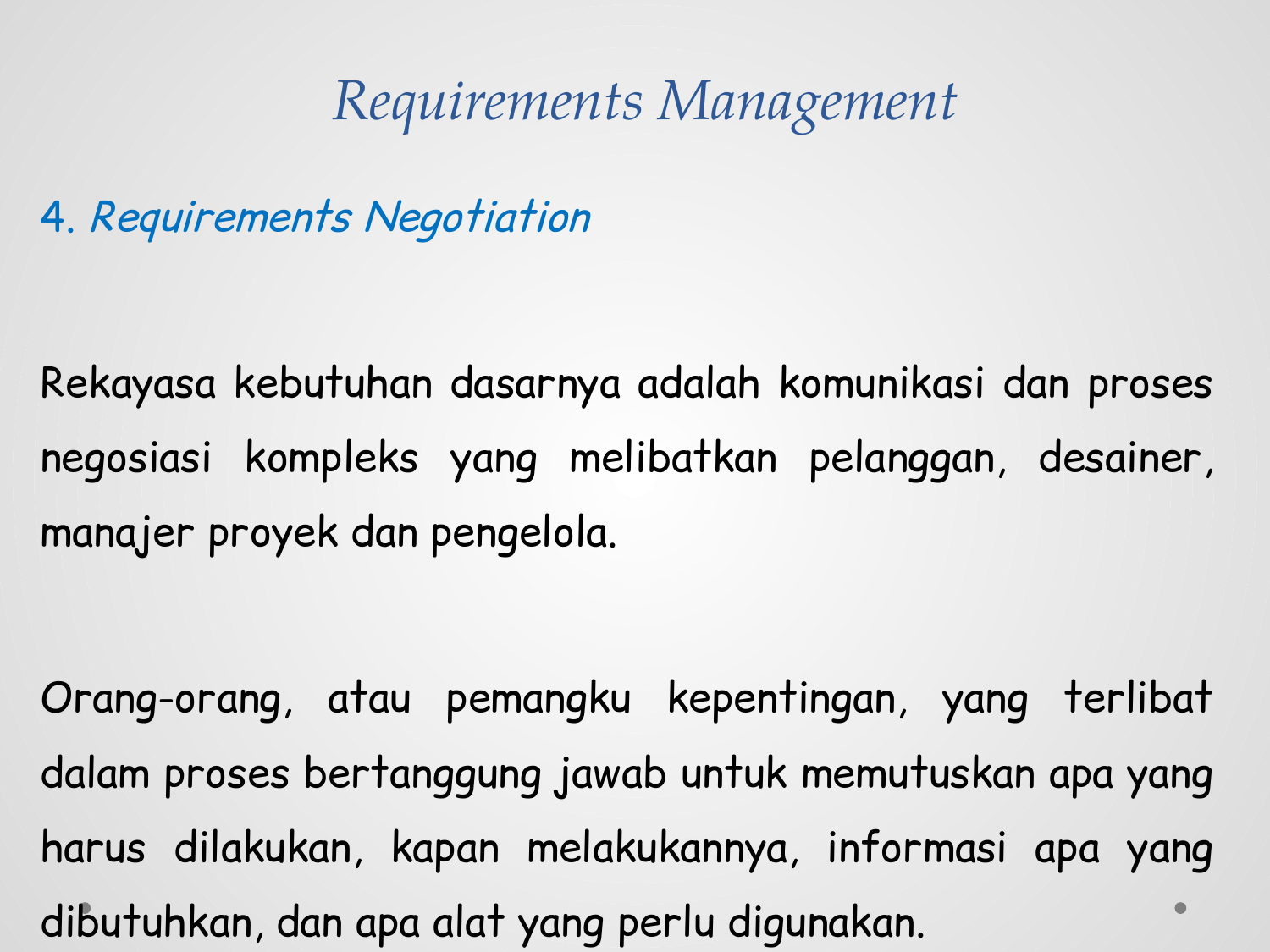

# Requirements Management
4. Requirements Negotiation

Rekayasa kebutuhan dasarnya adalah komunikasi dan proses negosiasi kompleks yang melibatkan pelanggan, desainer, manajer proyek dan pengelola.

Orang-orang, atau pemangku kepentingan, yang terlibat dalam proses bertanggung jawab untuk memutuskan apa yang harus dilakukan, kapan melakukannya, informasi apa yang dibutuhkan, dan apa alat yang perlu digunakan.